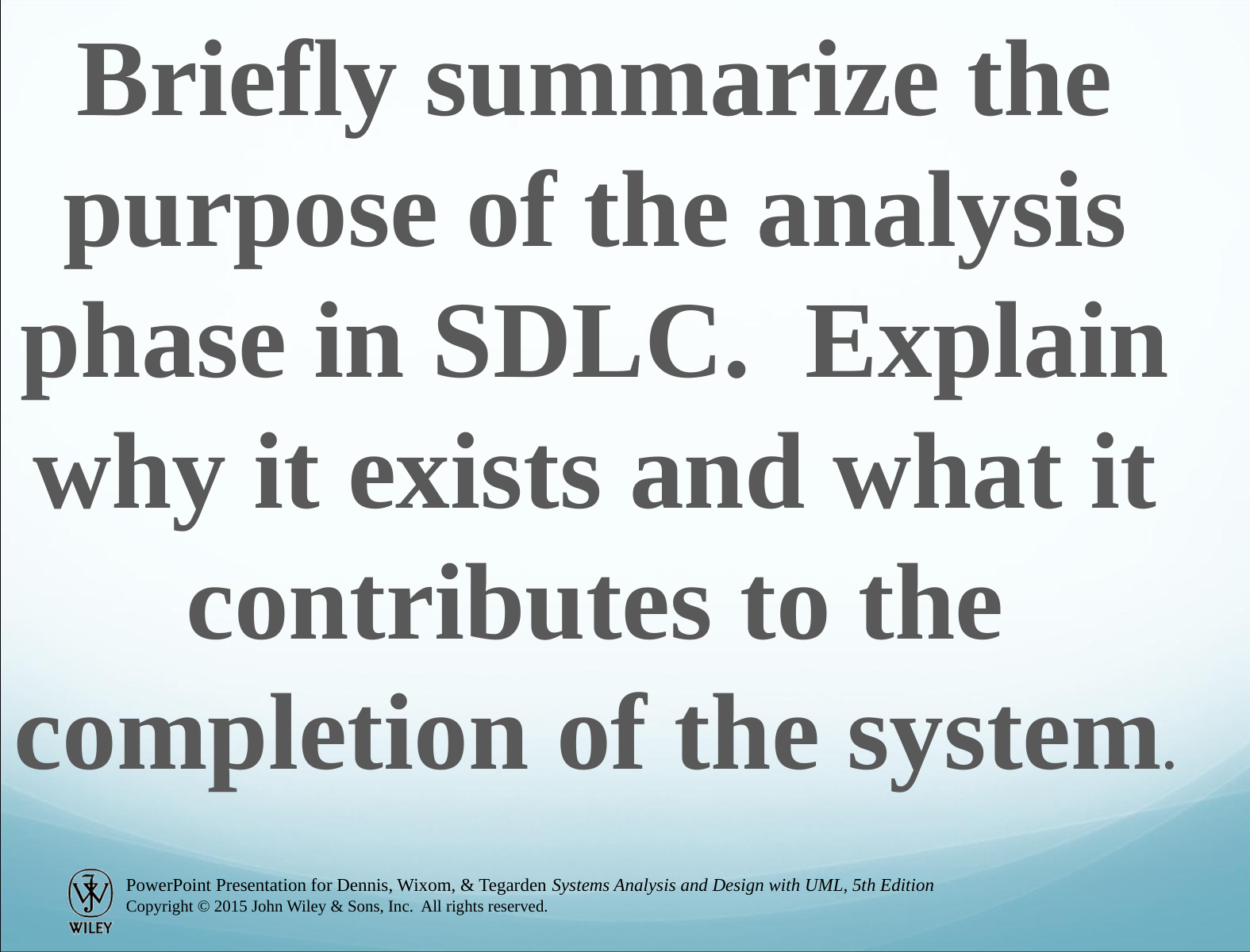

Briefly summarize the purpose of the analysis phase in SDLC.  Explain why it exists and what it contributes to the completion of the system.